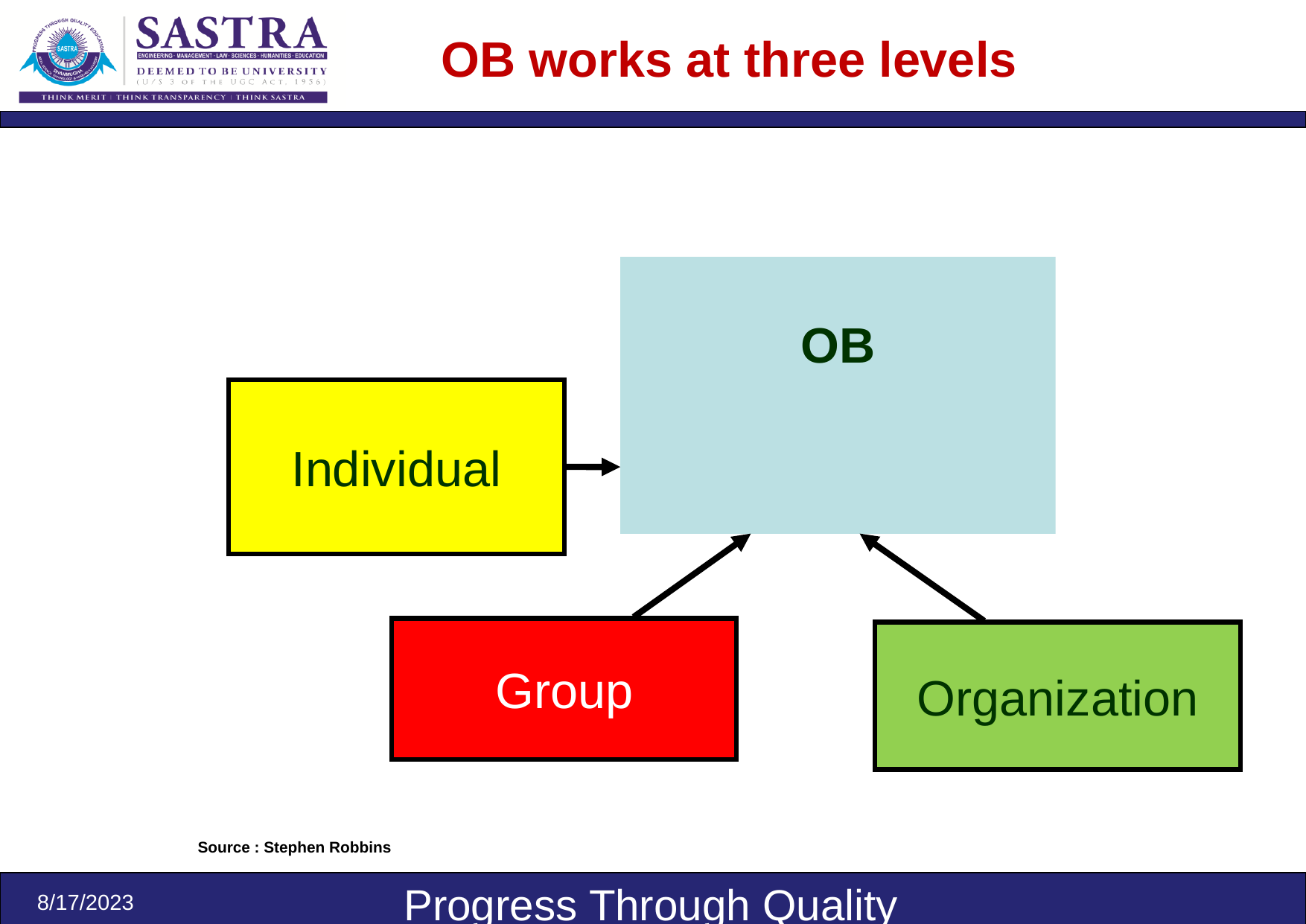

# OB works at three levels

OB
Individual

Group

Organization
Source : Stephen Robbins
8/17/2023